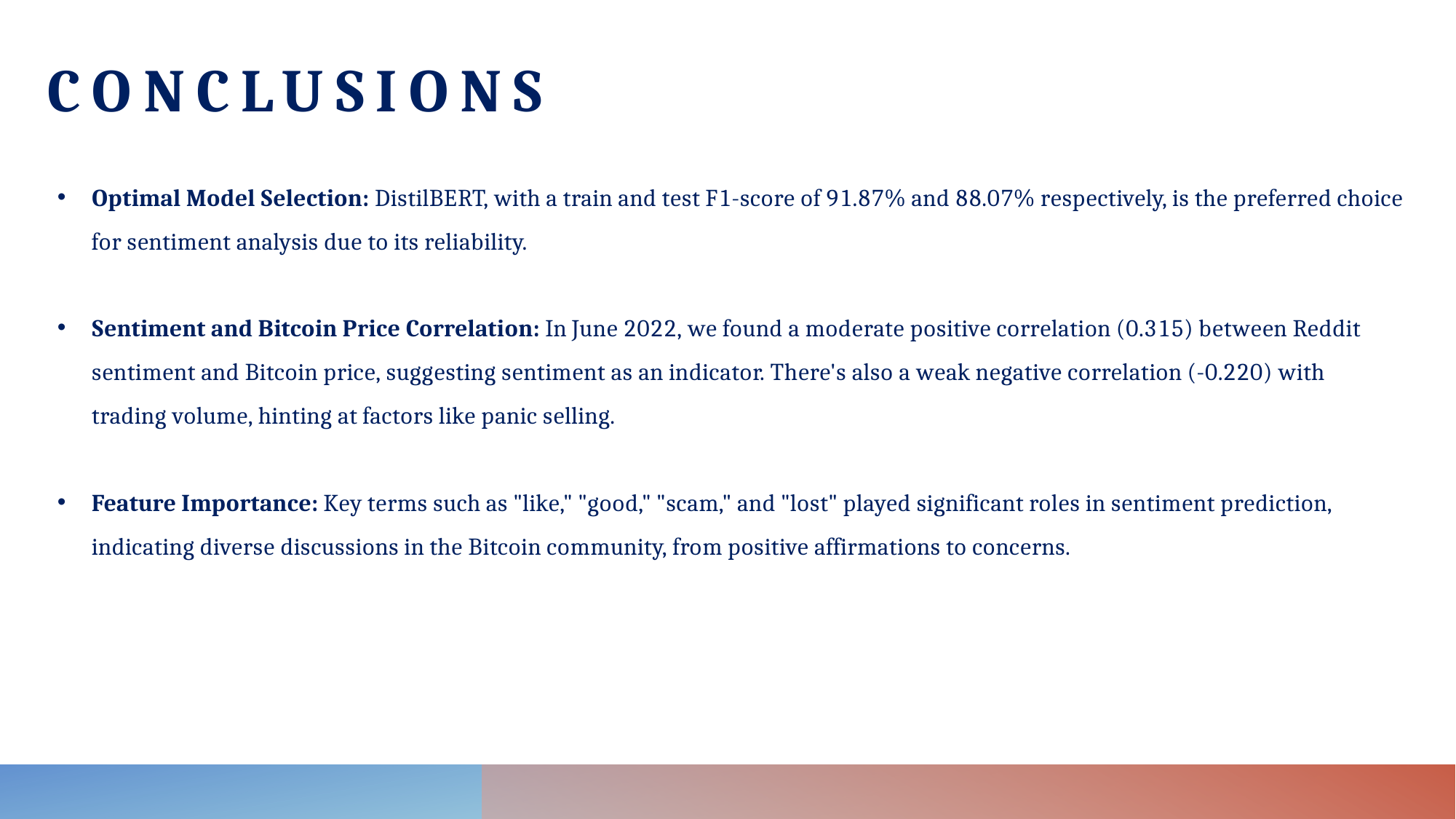

# Conclusions
Optimal Model Selection: DistilBERT, with a train and test F1-score of 91.87% and 88.07% respectively, is the preferred choice for sentiment analysis due to its reliability.

Sentiment and Bitcoin Price Correlation: In June 2022, we found a moderate positive correlation (0.315) between Reddit sentiment and Bitcoin price, suggesting sentiment as an indicator. There's also a weak negative correlation (-0.220) with trading volume, hinting at factors like panic selling.

Feature Importance: Key terms such as "like," "good," "scam," and "lost" played significant roles in sentiment prediction, indicating diverse discussions in the Bitcoin community, from positive affirmations to concerns.